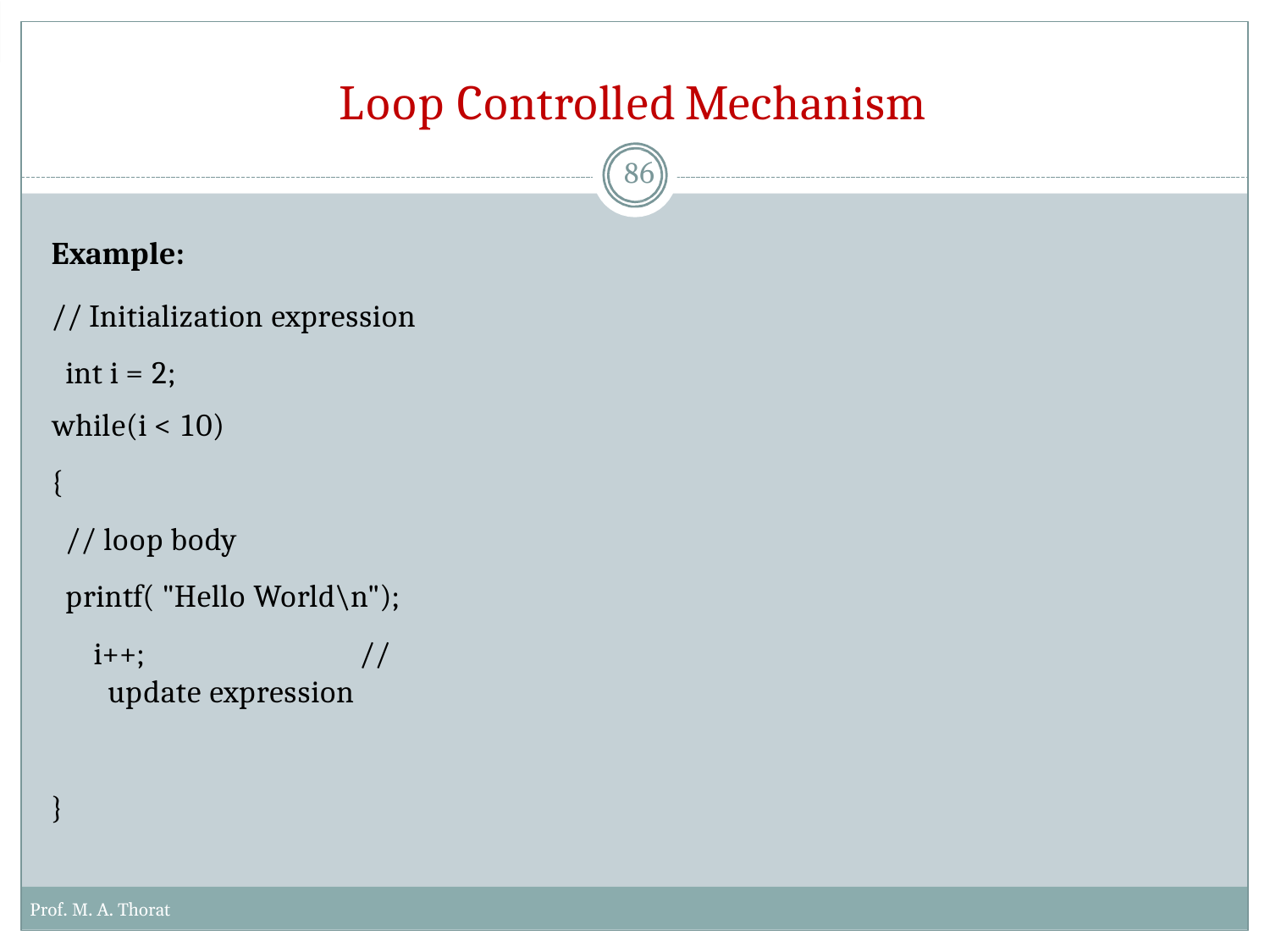

# Loop Controlled Mechanism
86

Example:
// Initialization expression int i = 2;
while(i < 10)
{
// loop body
printf( "Hello World\n");
i++;	// update expression

}
Prof. M. A. Thorat